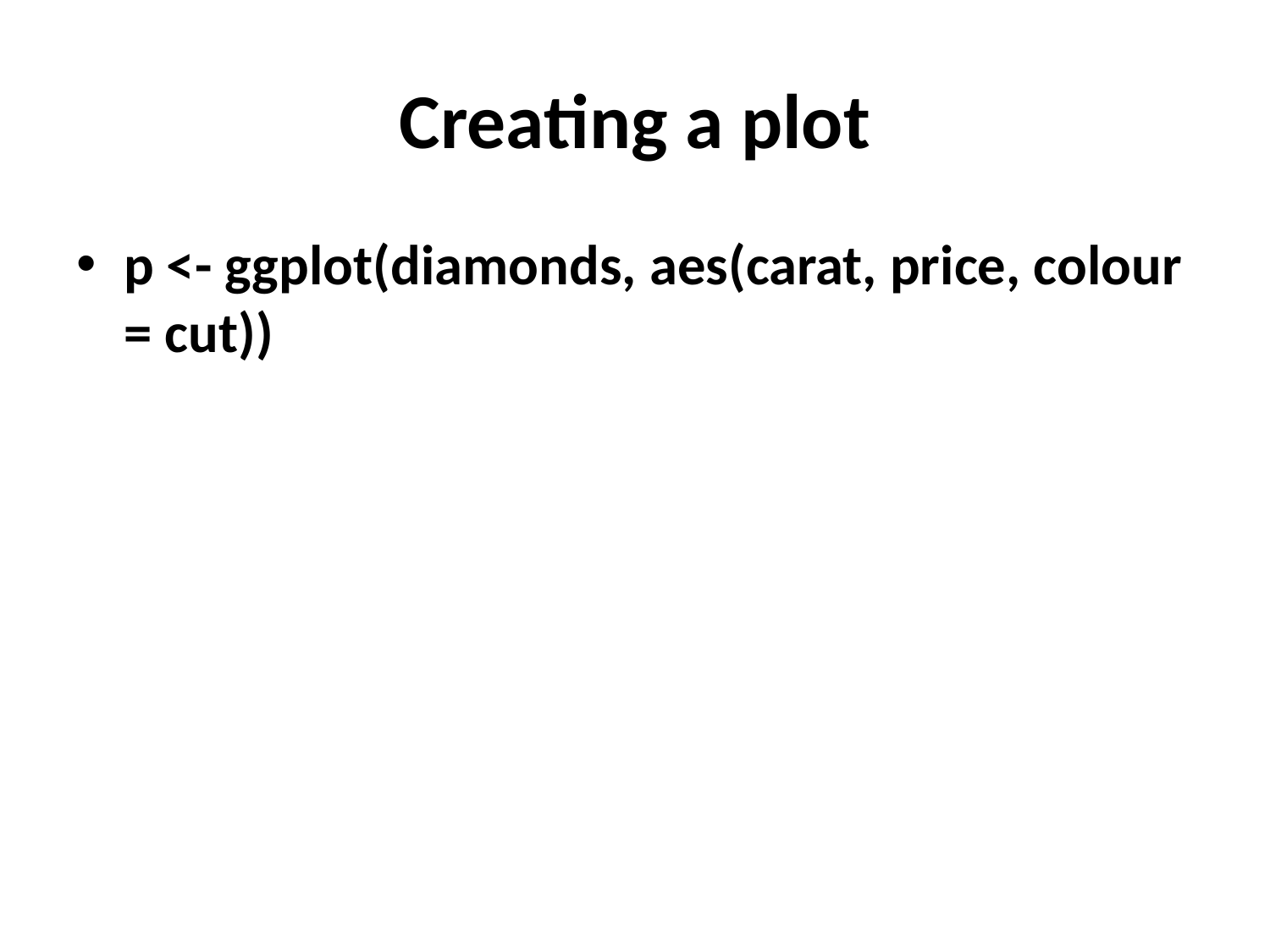

# Creating a plot
p <- ggplot(diamonds, aes(carat, price, colour = cut))